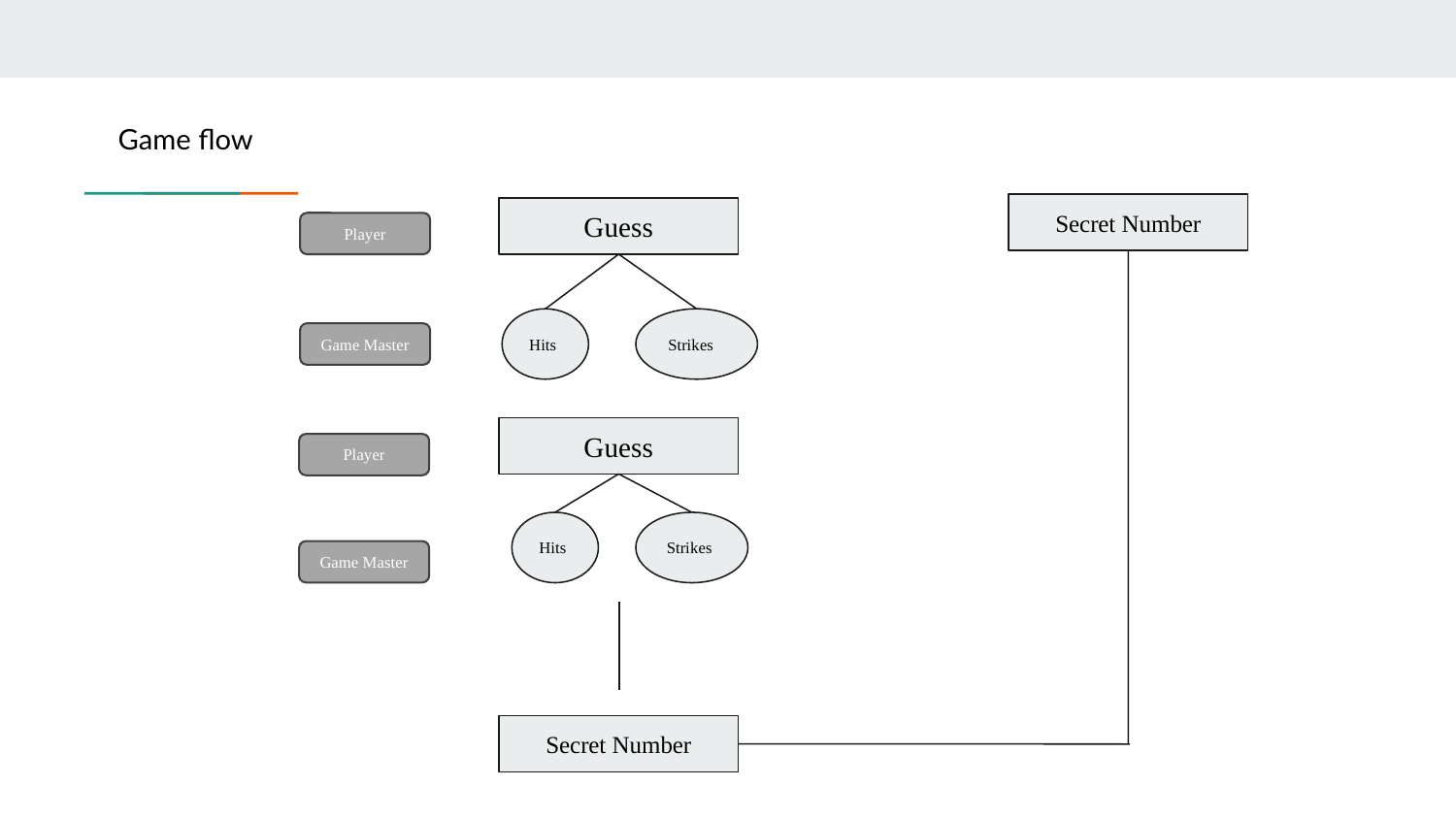

Game flow
Secret Number
Guess
Player
Hits
Strikes
Game Master
Guess
Player
Hits
Strikes
Game Master
Secret Number